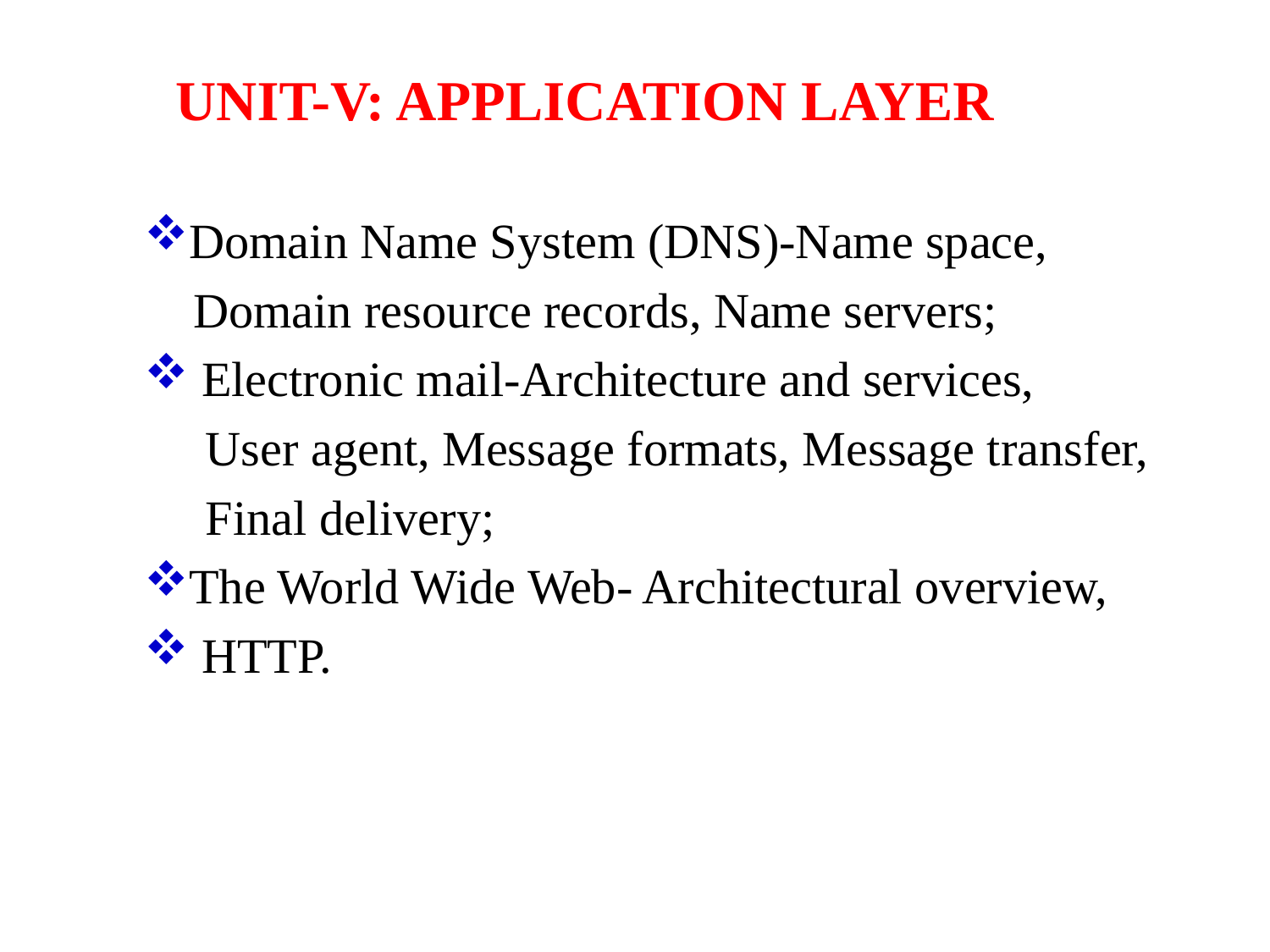

UNIT-V: APPLICATION LAYER
Domain Name System (DNS)-Name space,
    Domain resource records, Name servers;
 Electronic mail-Architecture and services,
     User agent, Message formats, Message transfer,
     Final delivery;
The World Wide Web- Architectural overview,
 HTTP.